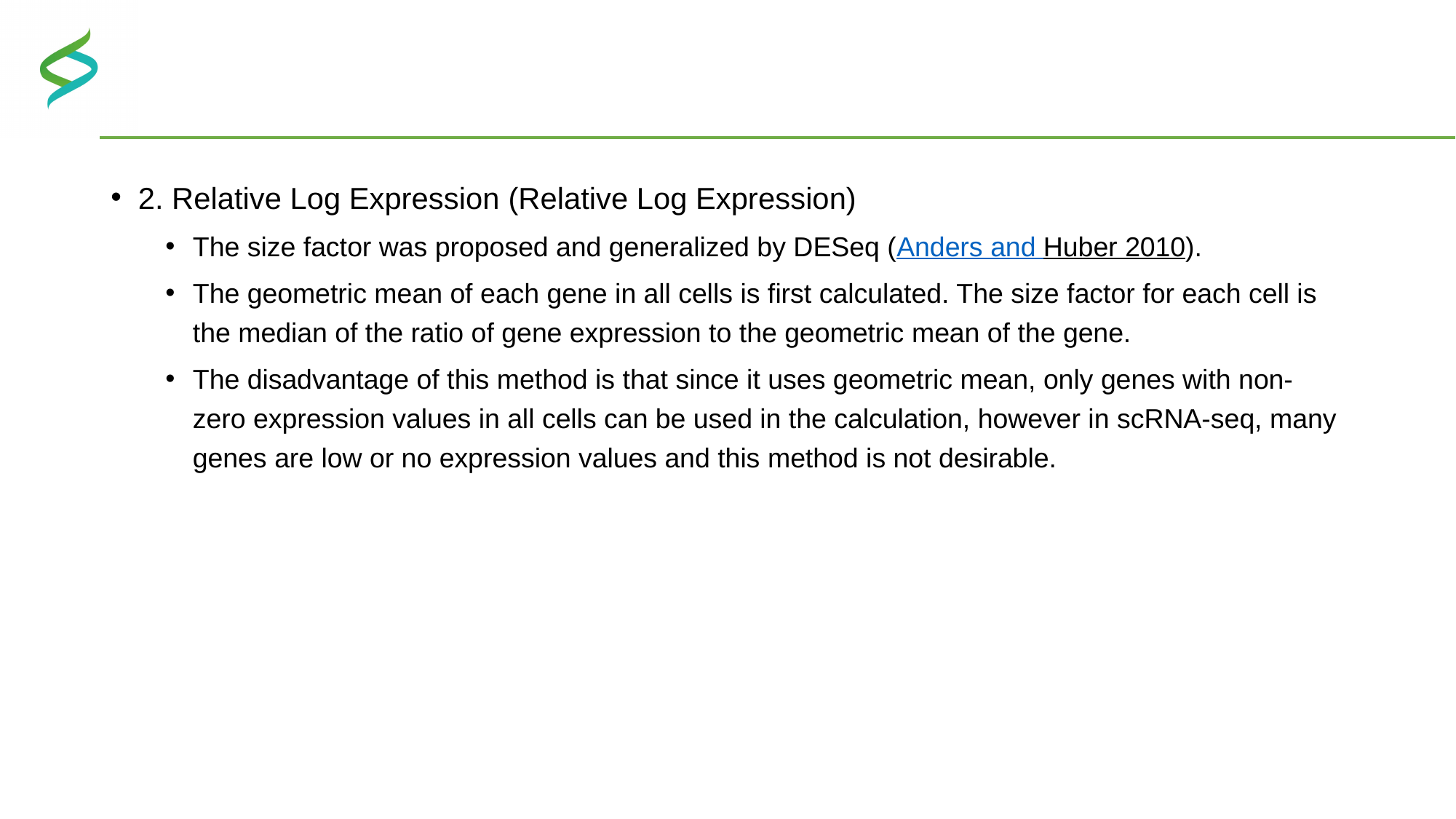

#
2. Relative Log Expression (Relative Log Expression)
The size factor was proposed and generalized by DESeq (Anders and Huber 2010).
The geometric mean of each gene in all cells is first calculated. The size factor for each cell is the median of the ratio of gene expression to the geometric mean of the gene.
The disadvantage of this method is that since it uses geometric mean, only genes with non-zero expression values in all cells can be used in the calculation, however in scRNA-seq, many genes are low or no expression values and this method is not desirable.